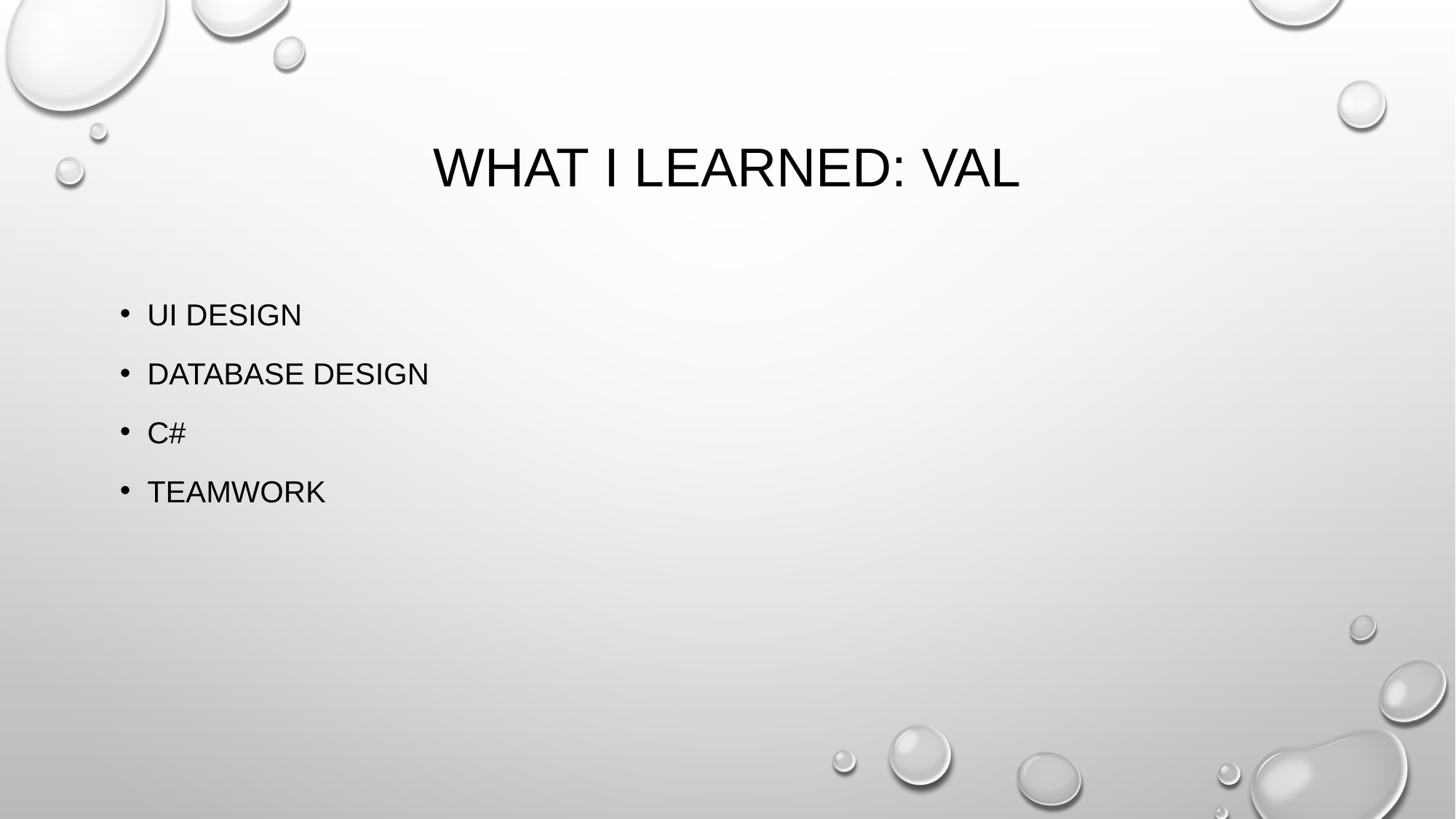

# What I learned: Val
UI Design
Database Design
C#
Teamwork